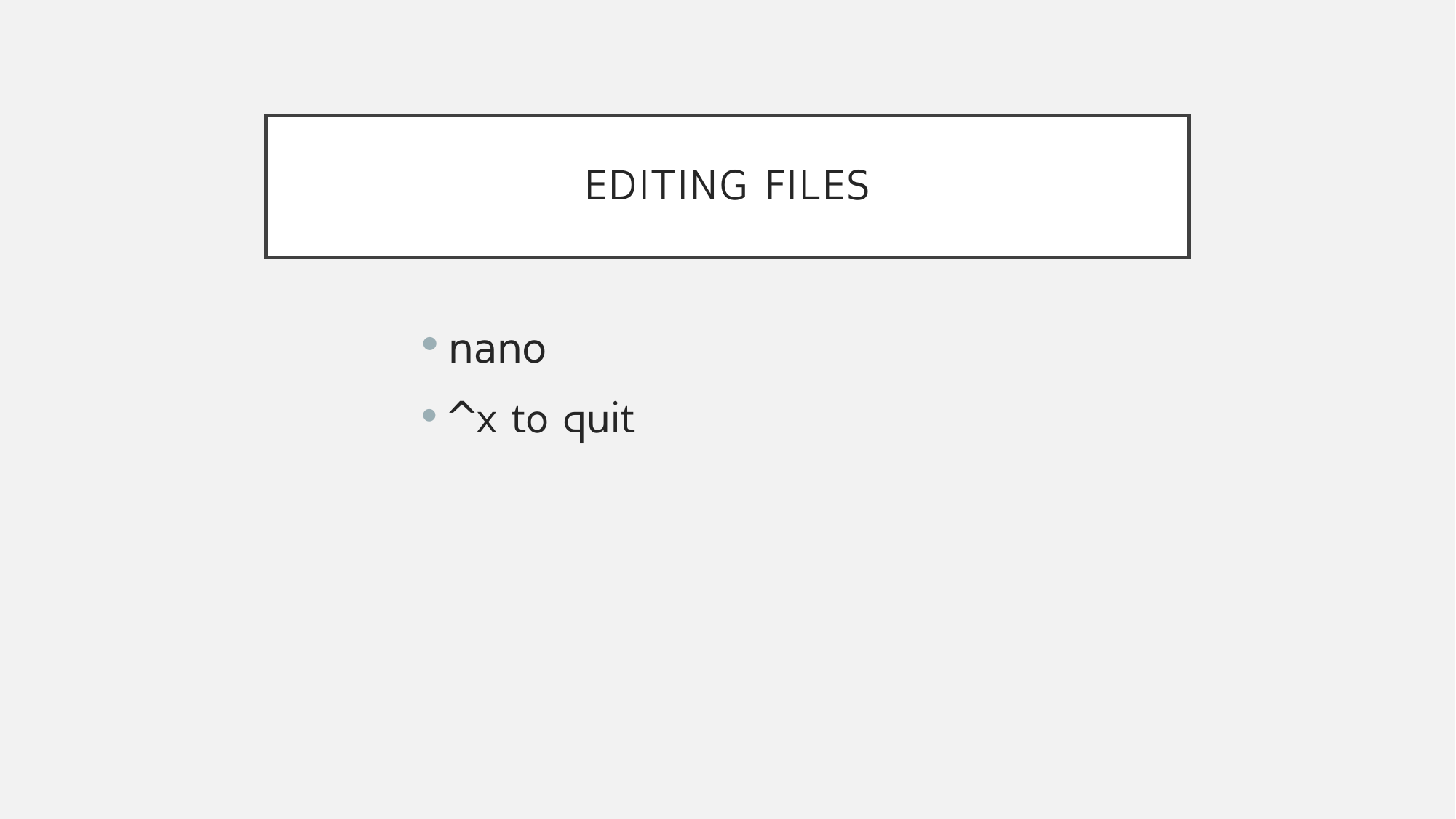

# editing files
nano
^x to quit